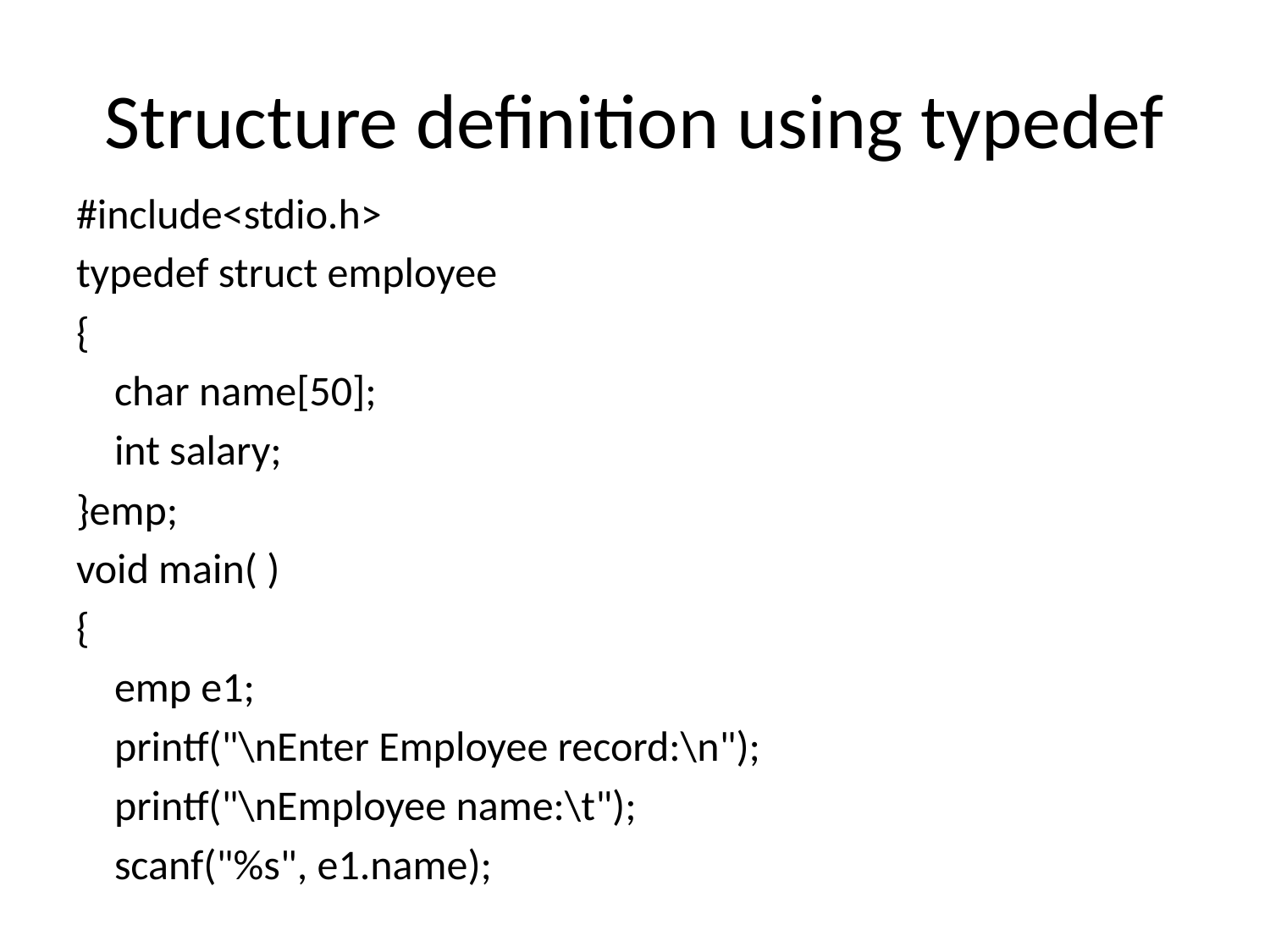

# Structure definition using typedef
#include<stdio.h>
typedef struct employee
{
    char name[50];
    int salary;
}emp;
void main( )
{
    emp e1;
    printf("\nEnter Employee record:\n");
    printf("\nEmployee name:\t");
    scanf("%s", e1.name);